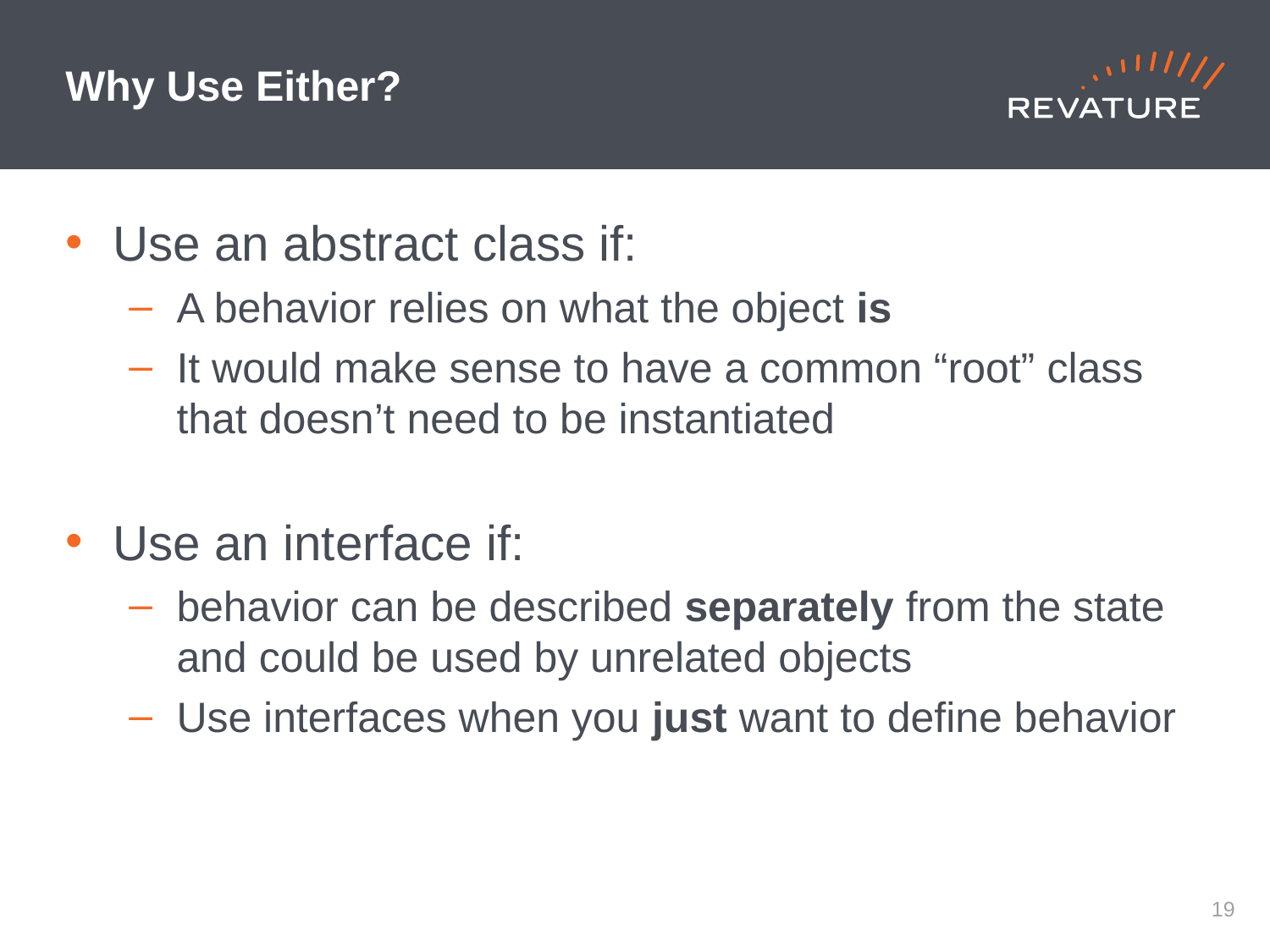

# Why Use Either?
Use an abstract class if:
A behavior relies on what the object is
It would make sense to have a common “root” class that doesn’t need to be instantiated

Use an interface if:
behavior can be described separately from the state and could be used by unrelated objects
Use interfaces when you just want to define behavior
19